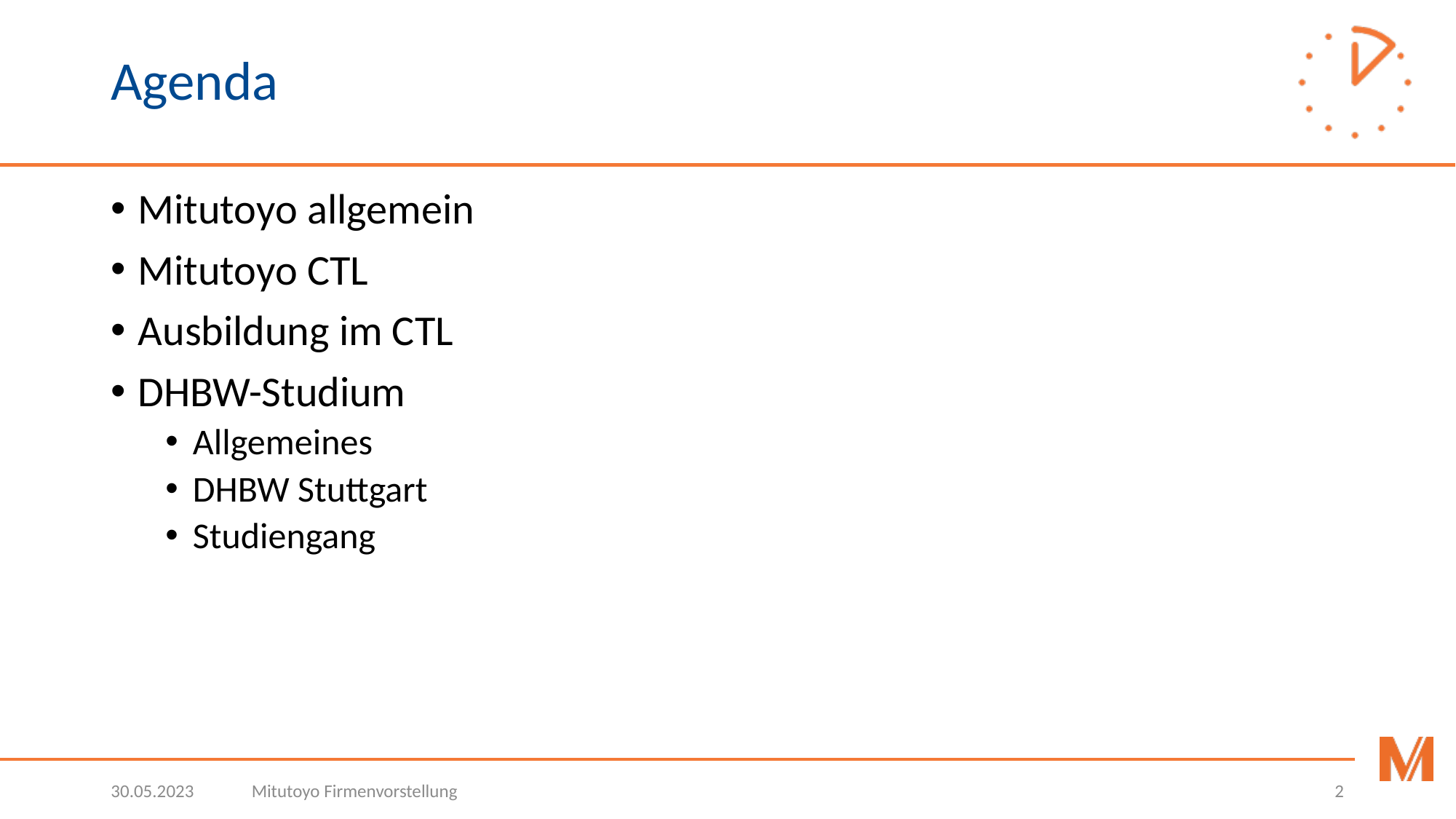

# Agenda
Mitutoyo allgemein
Mitutoyo CTL
Ausbildung im CTL
DHBW-Studium
Allgemeines
DHBW Stuttgart
Studiengang
30.05.2023
Mitutoyo Firmenvorstellung
2